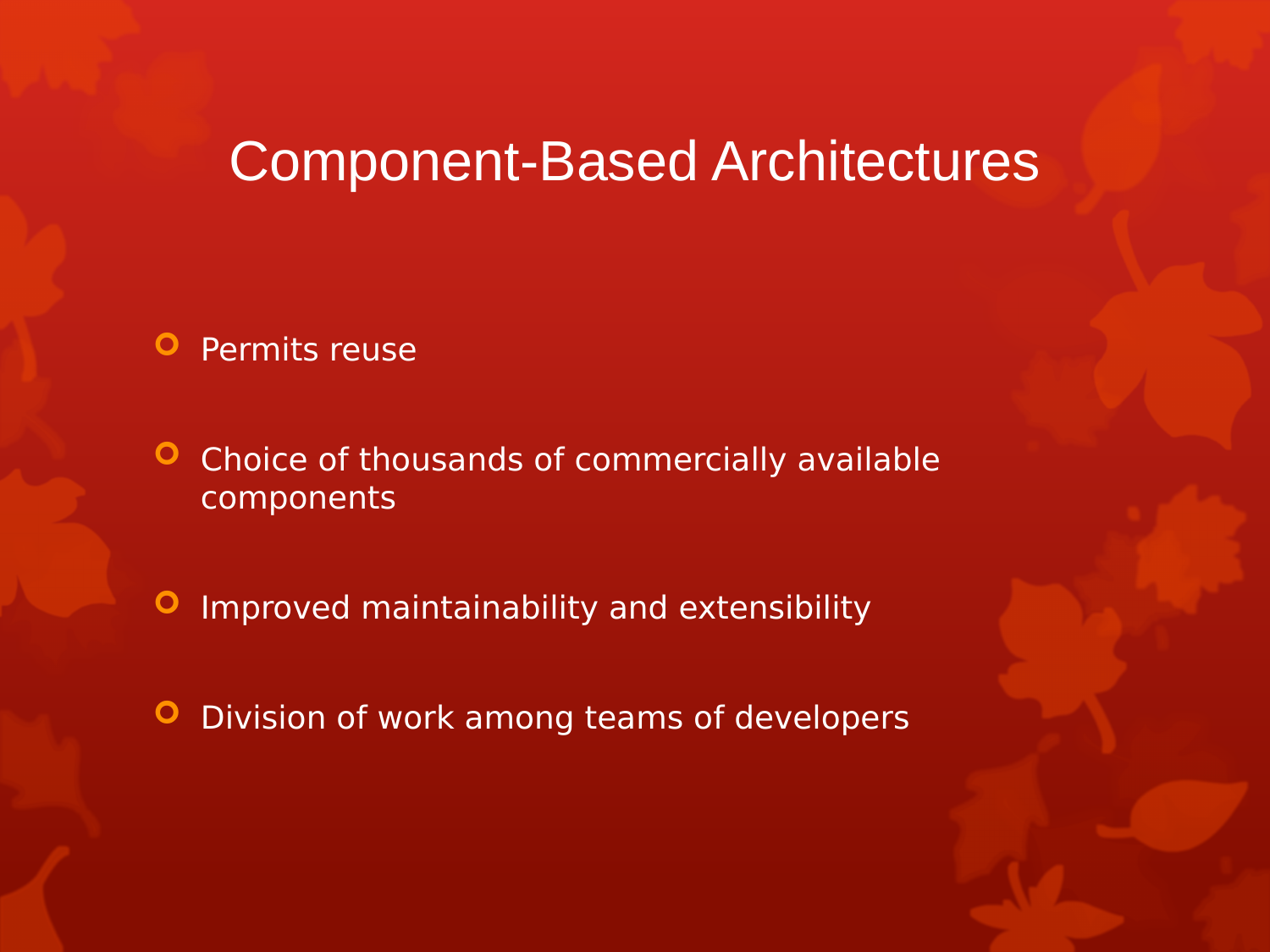

# Component-Based Architectures
Permits reuse

Choice of thousands of commercially available components

Improved maintainability and extensibility

Division of work among teams of developers